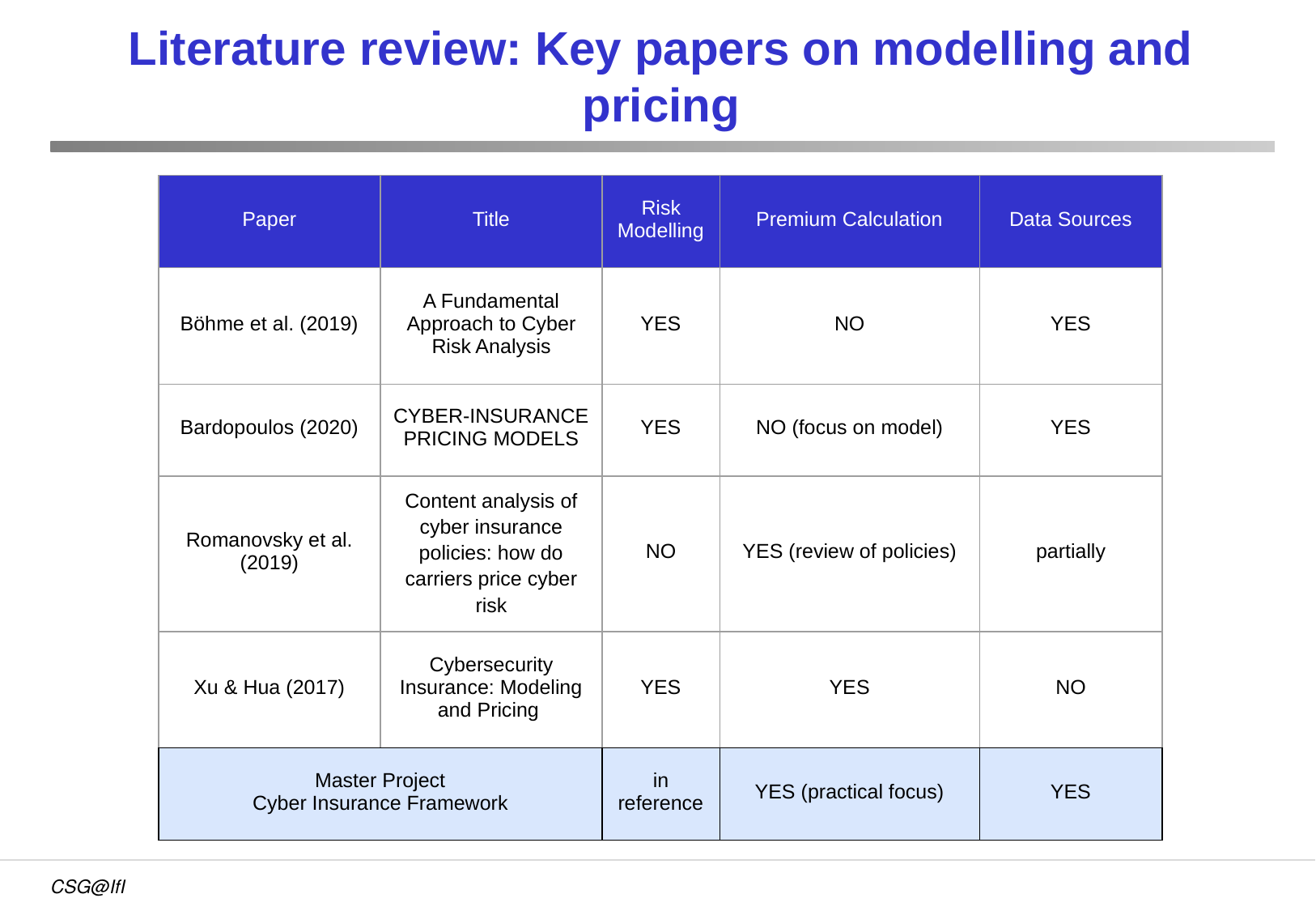

# Literature review: Key papers on modelling and pricing
| Paper | Title | Risk Modelling | Premium Calculation | Data Sources |
| --- | --- | --- | --- | --- |
| Böhme et al. (2019) | A Fundamental Approach to Cyber Risk Analysis | YES | NO | YES |
| Bardopoulos (2020) | CYBER-INSURANCE PRICING MODELS | YES | NO (focus on model) | YES |
| Romanovsky et al. (2019) | Content analysis of cyber insurance policies: how do carriers price cyber risk | NO | YES (review of policies) | partially |
| Xu & Hua (2017) | Cybersecurity Insurance: Modeling and Pricing | YES | YES | NO |
| Master Project Cyber Insurance Framework |  | in reference | YES (practical focus) | YES |